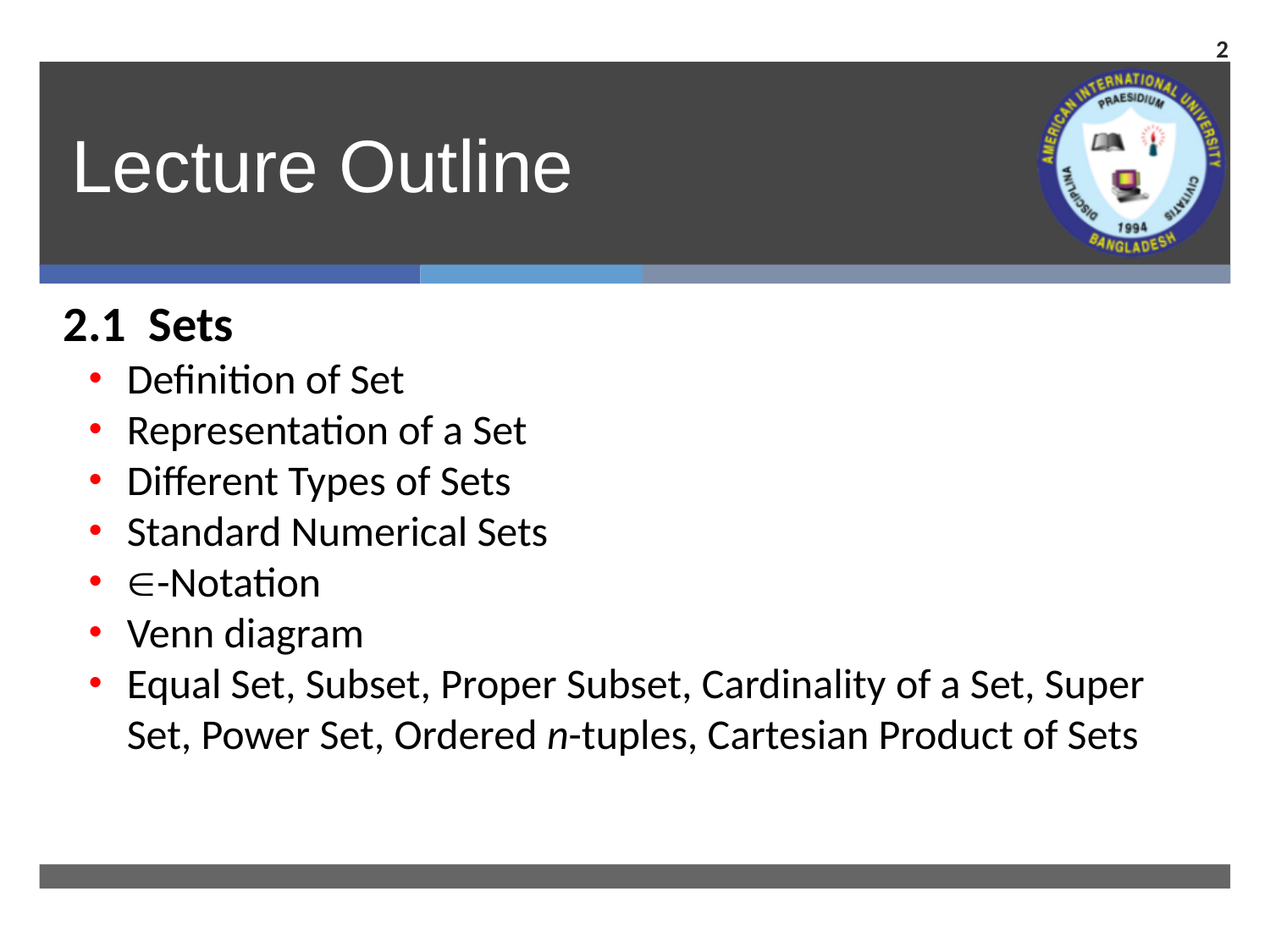

2
# Lecture Outline
2.1  Sets
Definition of Set
Representation of a Set
Different Types of Sets
Standard Numerical Sets
∈-Notation
Venn diagram
Equal Set, Subset, Proper Subset, Cardinality of a Set, Super Set, Power Set, Ordered n-tuples, Cartesian Product of Sets